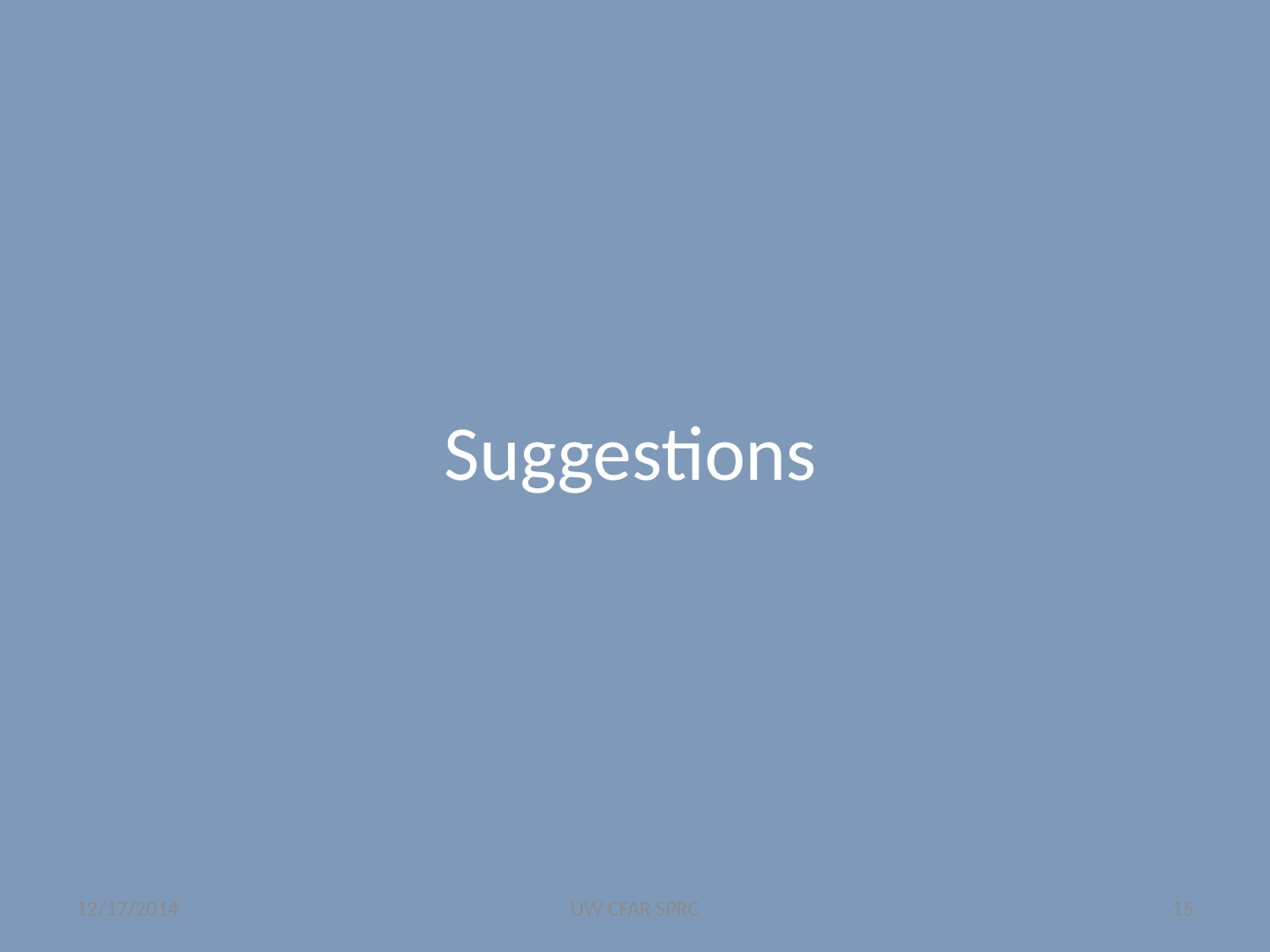

# Suggestions
12/17/2014
UW CFAR SPRC
15